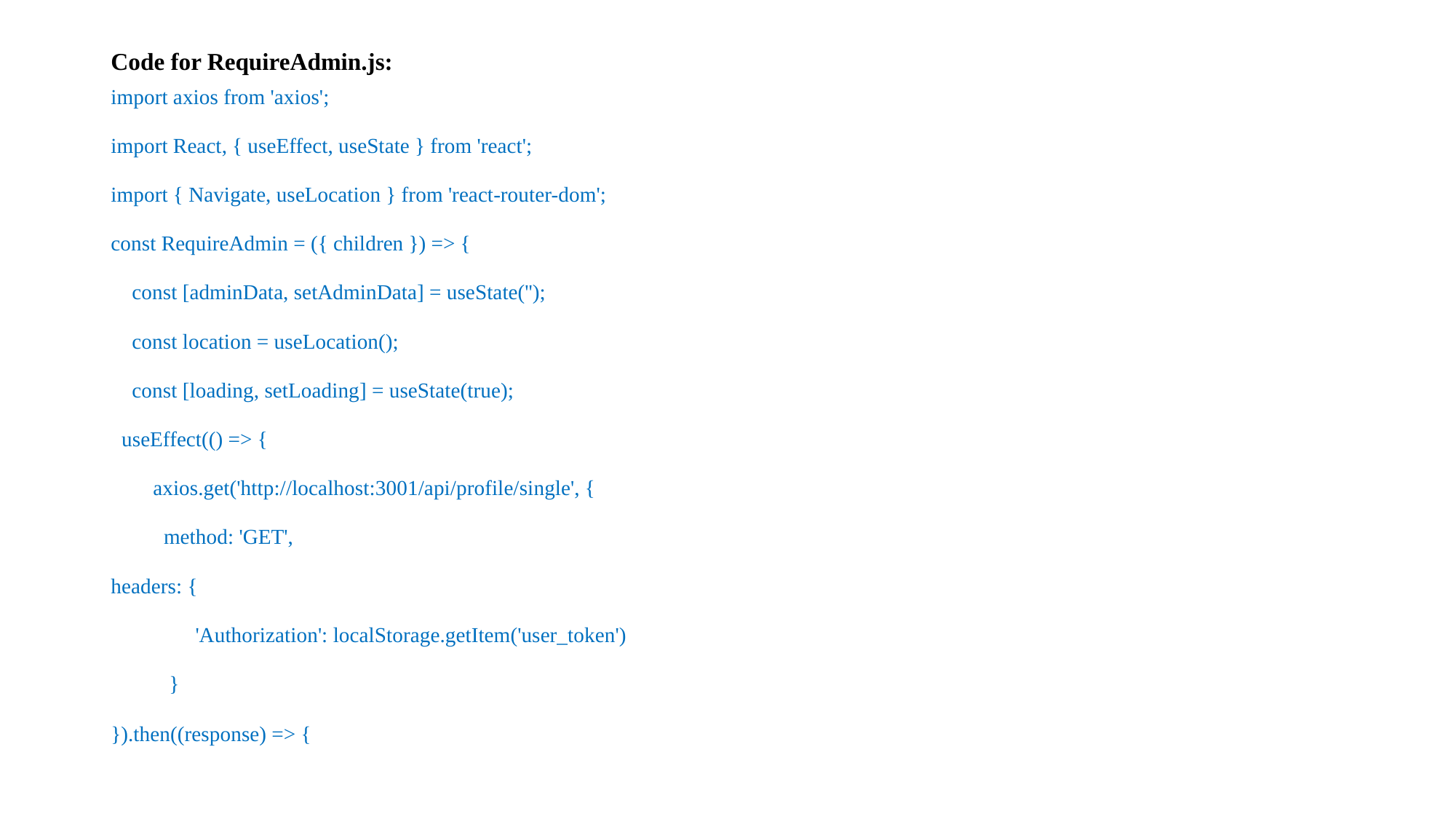

# Code for RequireAdmin.js:
import axios from 'axios';
import React, { useEffect, useState } from 'react';
import { Navigate, useLocation } from 'react-router-dom';
const RequireAdmin = ({ children }) => {
    const [adminData, setAdminData] = useState('');
    const location = useLocation();
    const [loading, setLoading] = useState(true);
  useEffect(() => {
        axios.get('http://localhost:3001/api/profile/single', {
          method: 'GET',
headers: {
                'Authorization': localStorage.getItem('user_token')
           }
}).then((response) => {